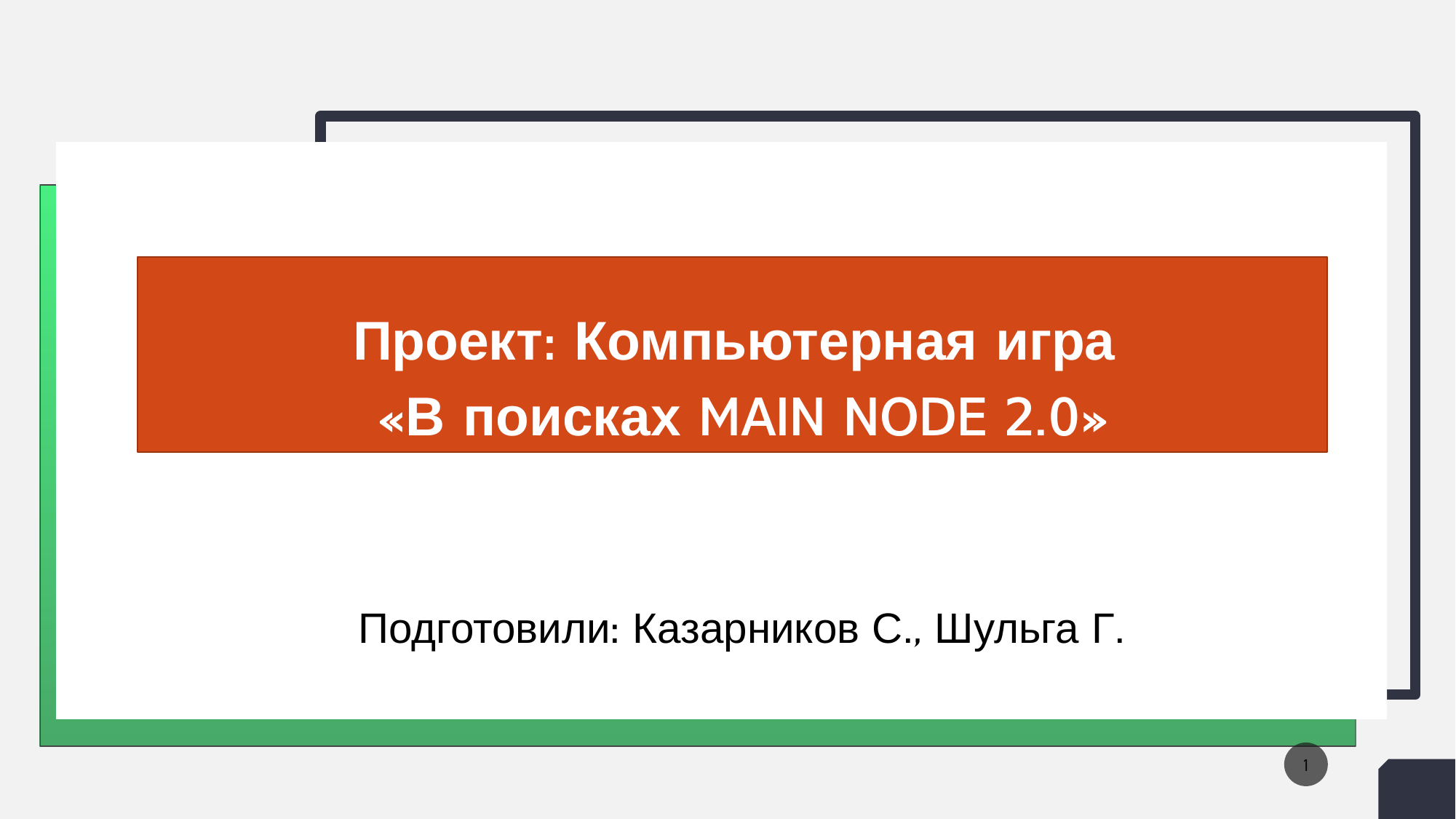

Проект: Компьютерная игра
«В поисках MAIN NODE 2.0»
  Подготовили: Казарников С., Шульга Г.
1